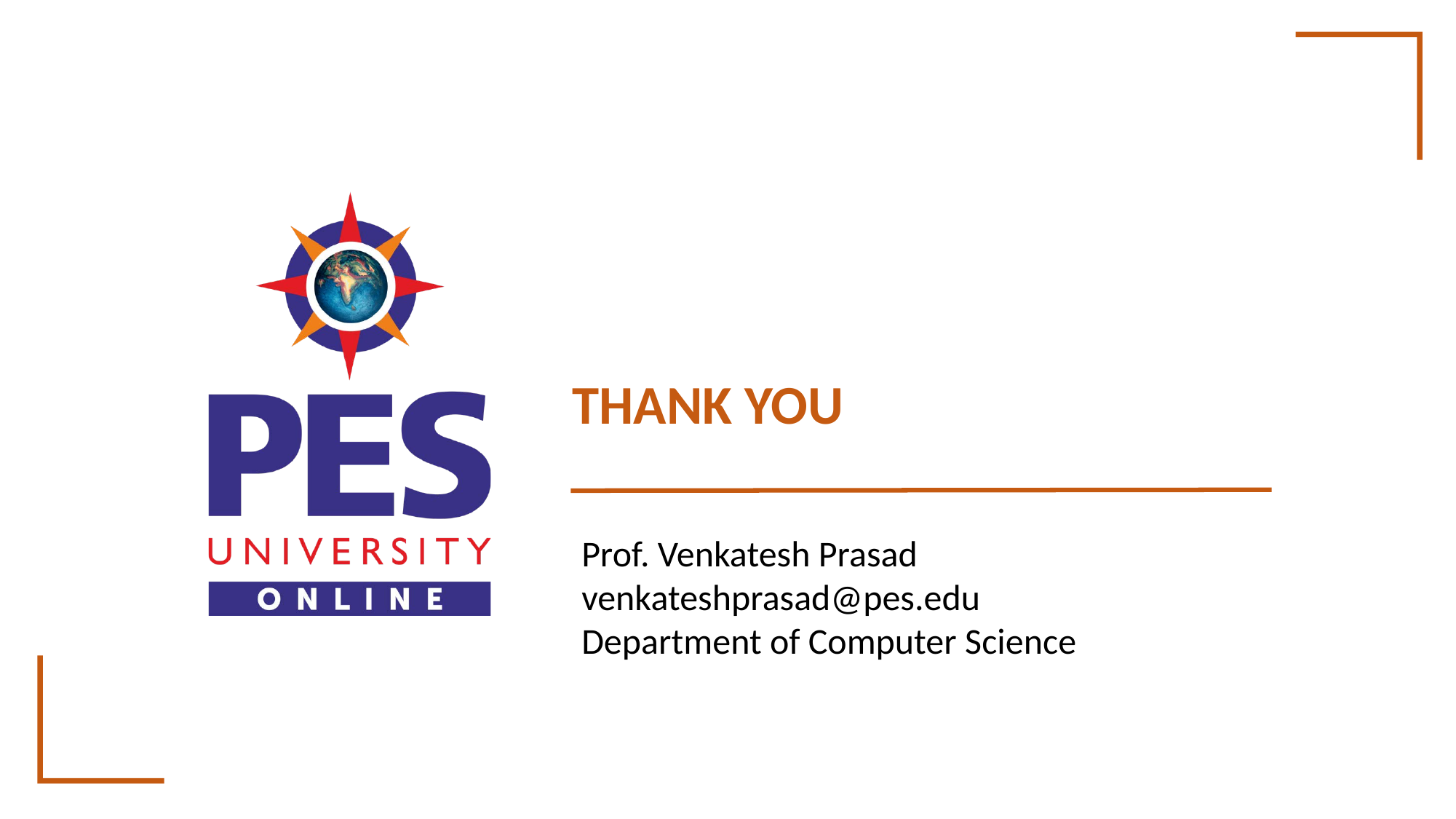

OBJECT ORIENTED MODELLING & DESIGN (OOMD)

THANK YOU

Prof. Venkatesh Prasad
venkateshprasad@pes.edu
Department of Computer Science